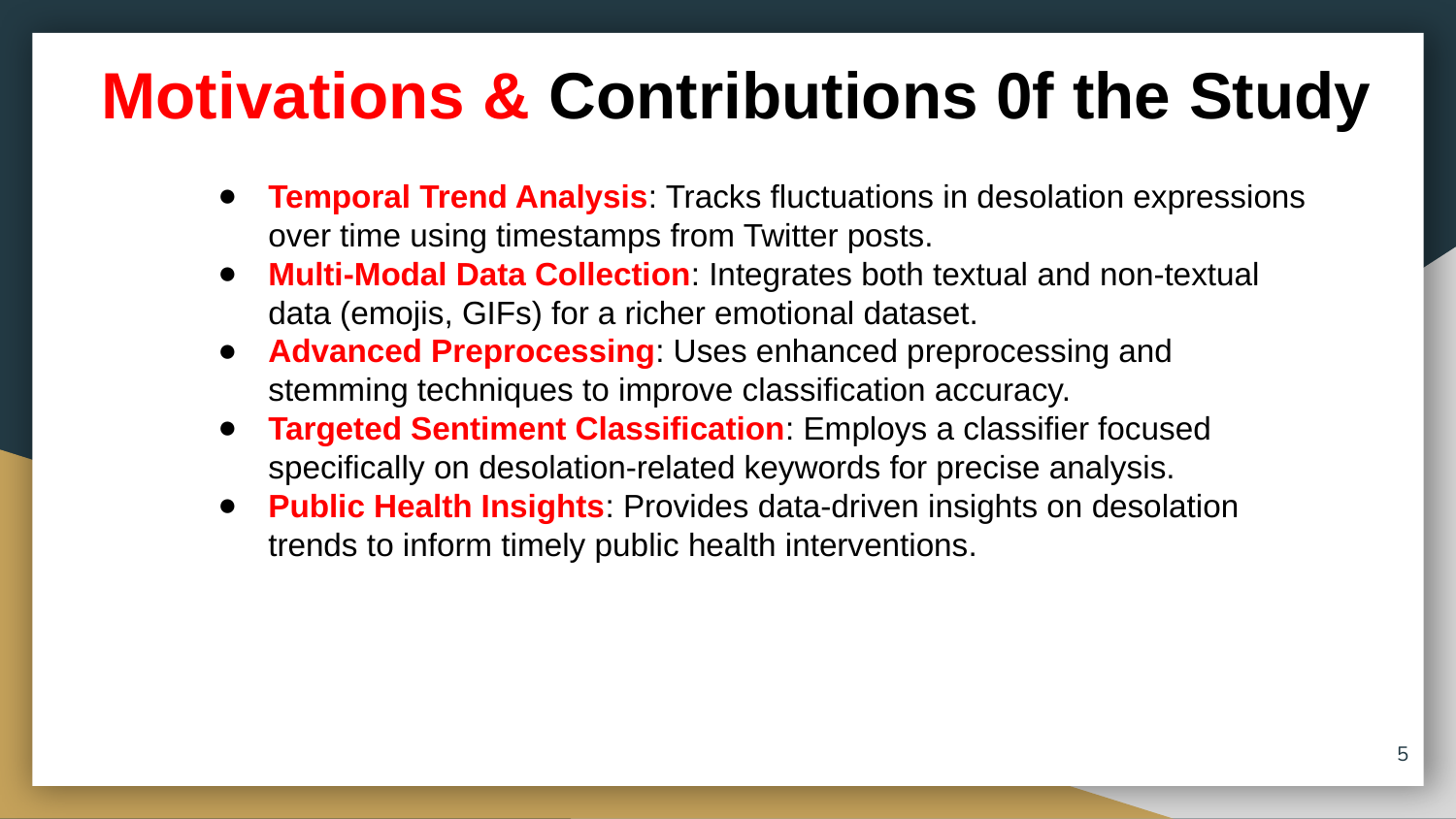

# Motivations & Contributions 0f the Study
Temporal Trend Analysis: Tracks fluctuations in desolation expressions over time using timestamps from Twitter posts.
Multi-Modal Data Collection: Integrates both textual and non-textual data (emojis, GIFs) for a richer emotional dataset.
Advanced Preprocessing: Uses enhanced preprocessing and stemming techniques to improve classification accuracy.
Targeted Sentiment Classification: Employs a classifier focused specifically on desolation-related keywords for precise analysis.
Public Health Insights: Provides data-driven insights on desolation trends to inform timely public health interventions.
5